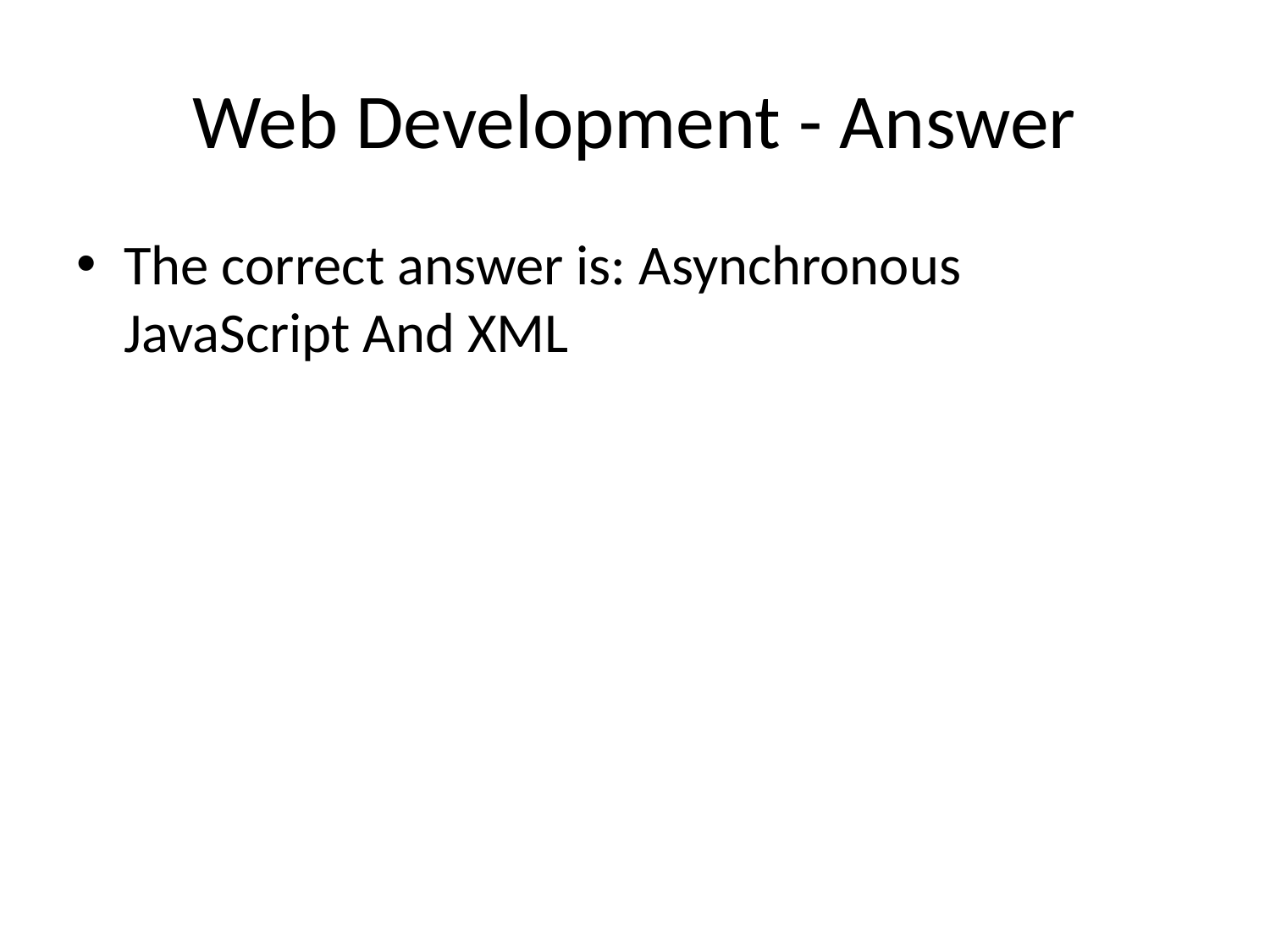

# Web Development - Answer
The correct answer is: Asynchronous JavaScript And XML